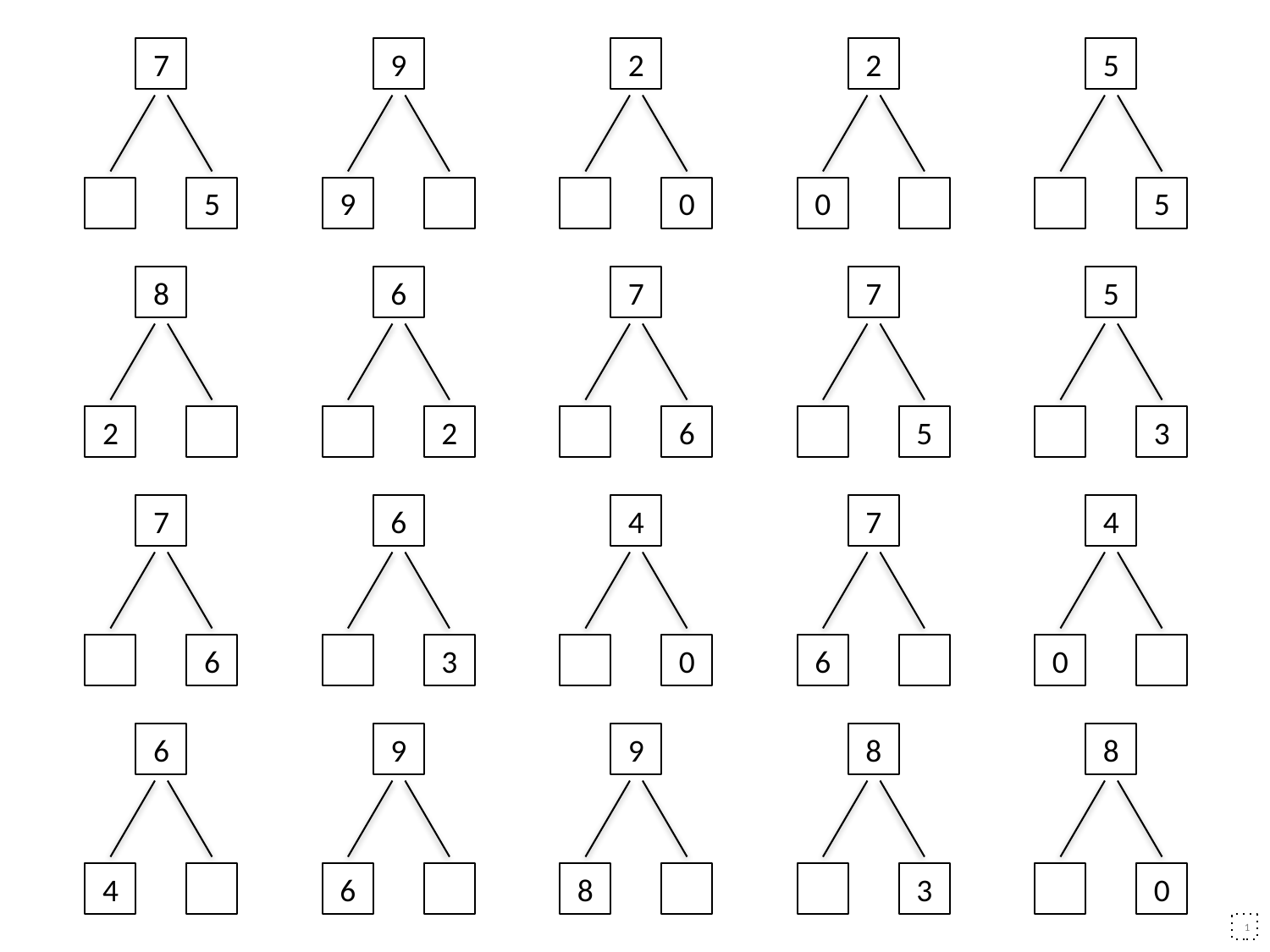

7
9
2
2
5

5
9

0
0

5
8
6
7
7
5
2

2

6

5

3
7
6
4
7
4

6

3

0
6

0

6
9
9
8
8
4

6

8

3

0
1